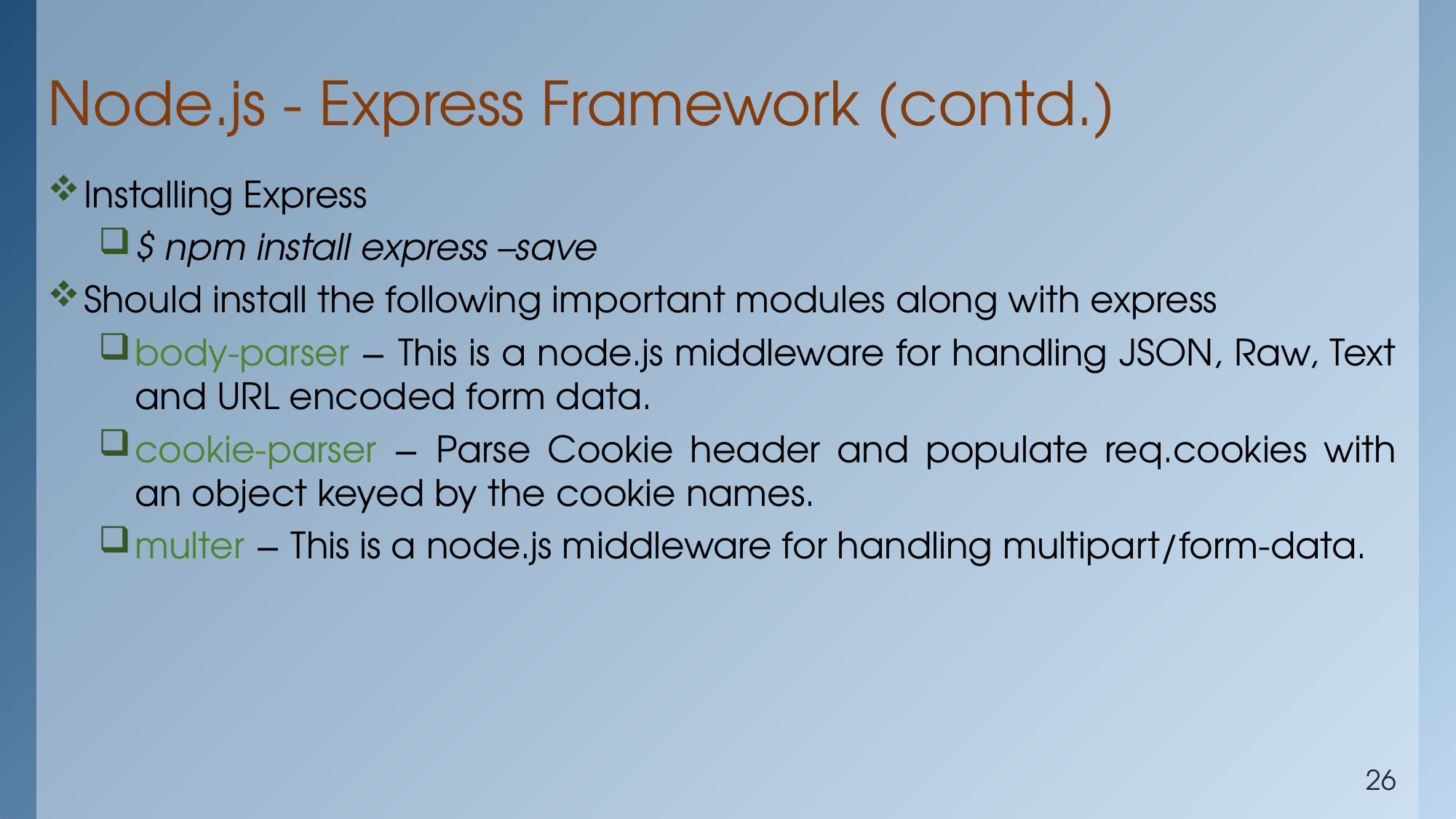

# Node.js - Express Framework (contd.)
Installing Express
$ npm install express –save
Should install the following important modules along with express
body-parser − This is a node.js middleware for handling JSON, Raw, Text and URL encoded form data.
cookie-parser − Parse Cookie header and populate req.cookies with an object keyed by the cookie names.
multer − This is a node.js middleware for handling multipart/form-data.
26